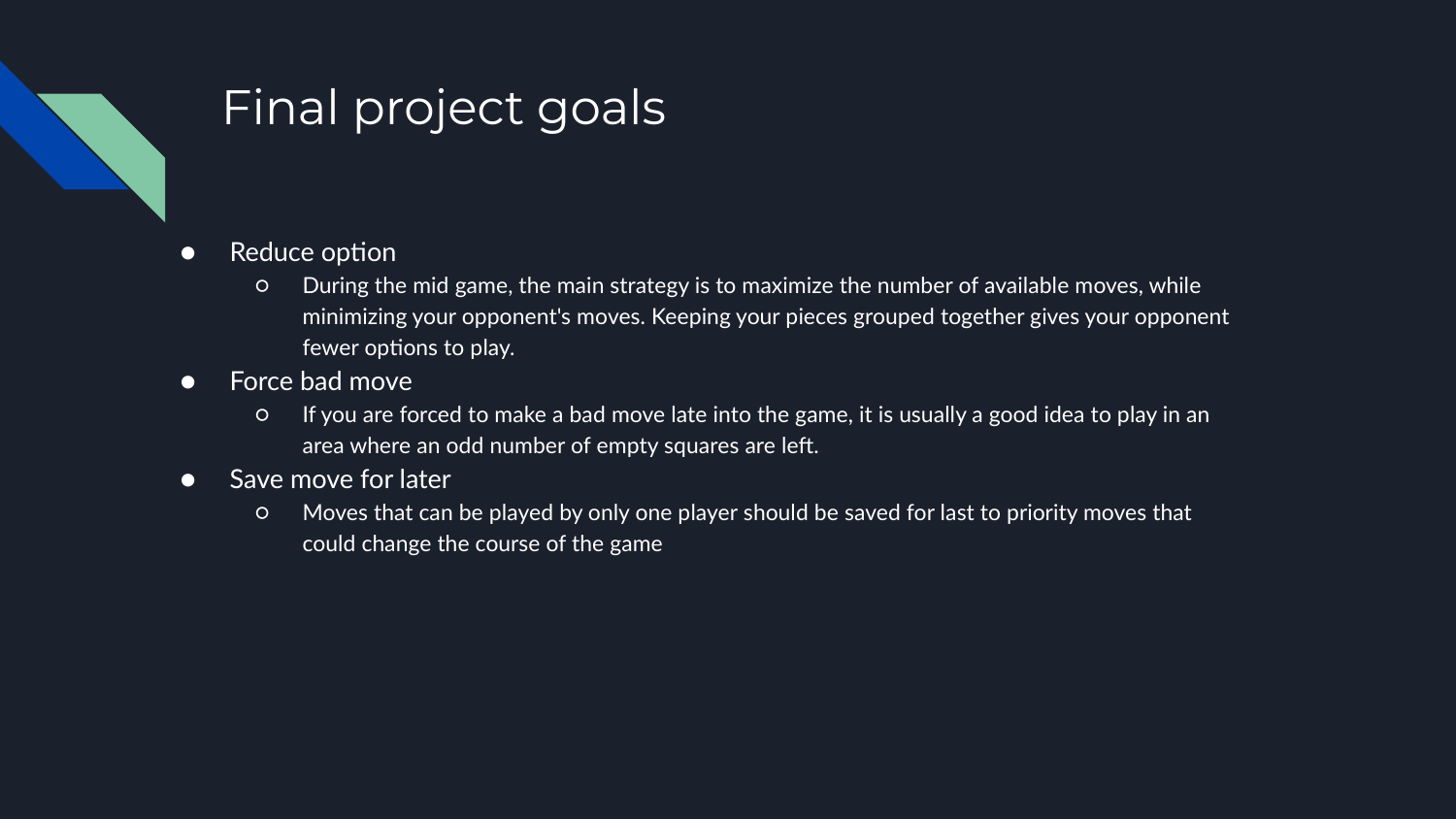

# Final project goals
Reduce option
During the mid game, the main strategy is to maximize the number of available moves, while minimizing your opponent's moves. Keeping your pieces grouped together gives your opponent fewer options to play.
Force bad move
If you are forced to make a bad move late into the game, it is usually a good idea to play in an area where an odd number of empty squares are left.
Save move for later
Moves that can be played by only one player should be saved for last to priority moves that could change the course of the game